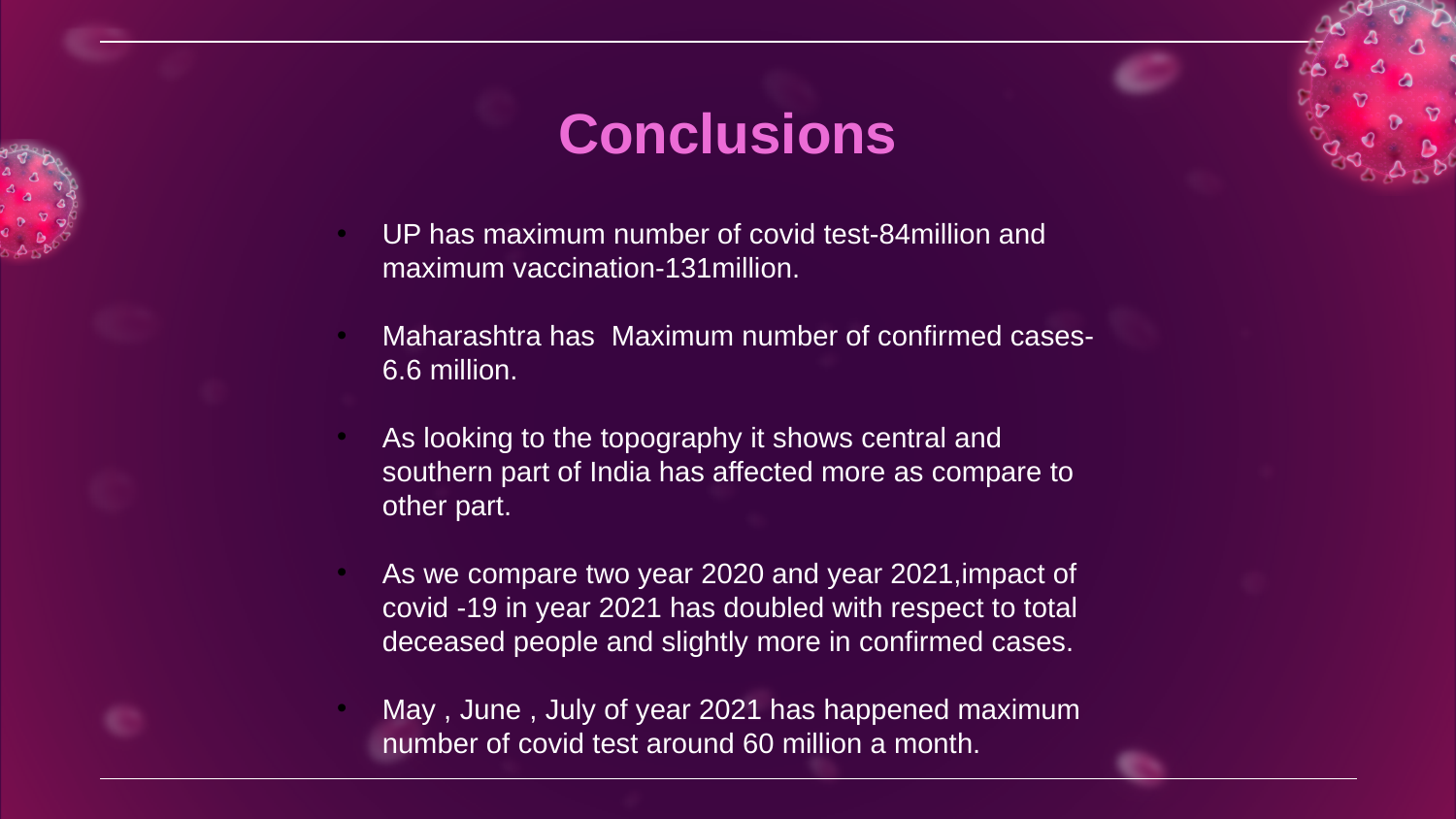

# Conclusions
UP has maximum number of covid test-84million and maximum vaccination-131million.

Maharashtra has  Maximum number of confirmed cases- 6.6 million.

As looking to the topography it shows central and southern part of India has affected more as compare to other part.

As we compare two year 2020 and year 2021,impact of covid -19 in year 2021 has doubled with respect to total deceased people and slightly more in confirmed cases.

May , June , July of year 2021 has happened maximum number of covid test around 60 million a month.